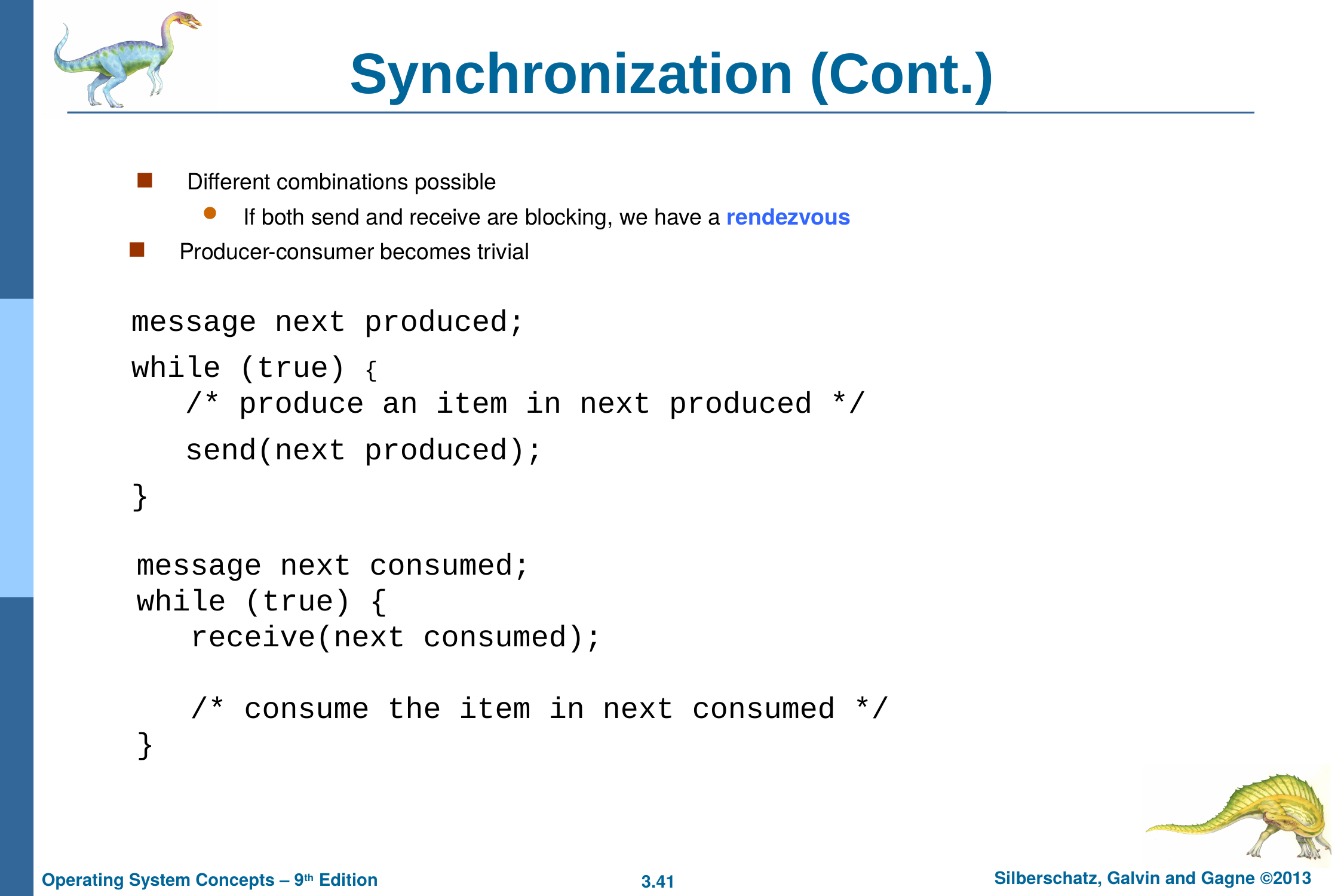

# Synchronization (Cont.)
Different combinations possible
If both send and receive are blocking, we have a rendezvous
Producer-consumer becomes trivial
message next produced;
while (true) {
    /* produce an item in next produced */
   send(next produced);
}
message next consumed;
while (true) {
   receive(next consumed);

   /* consume the item in next consumed */
}